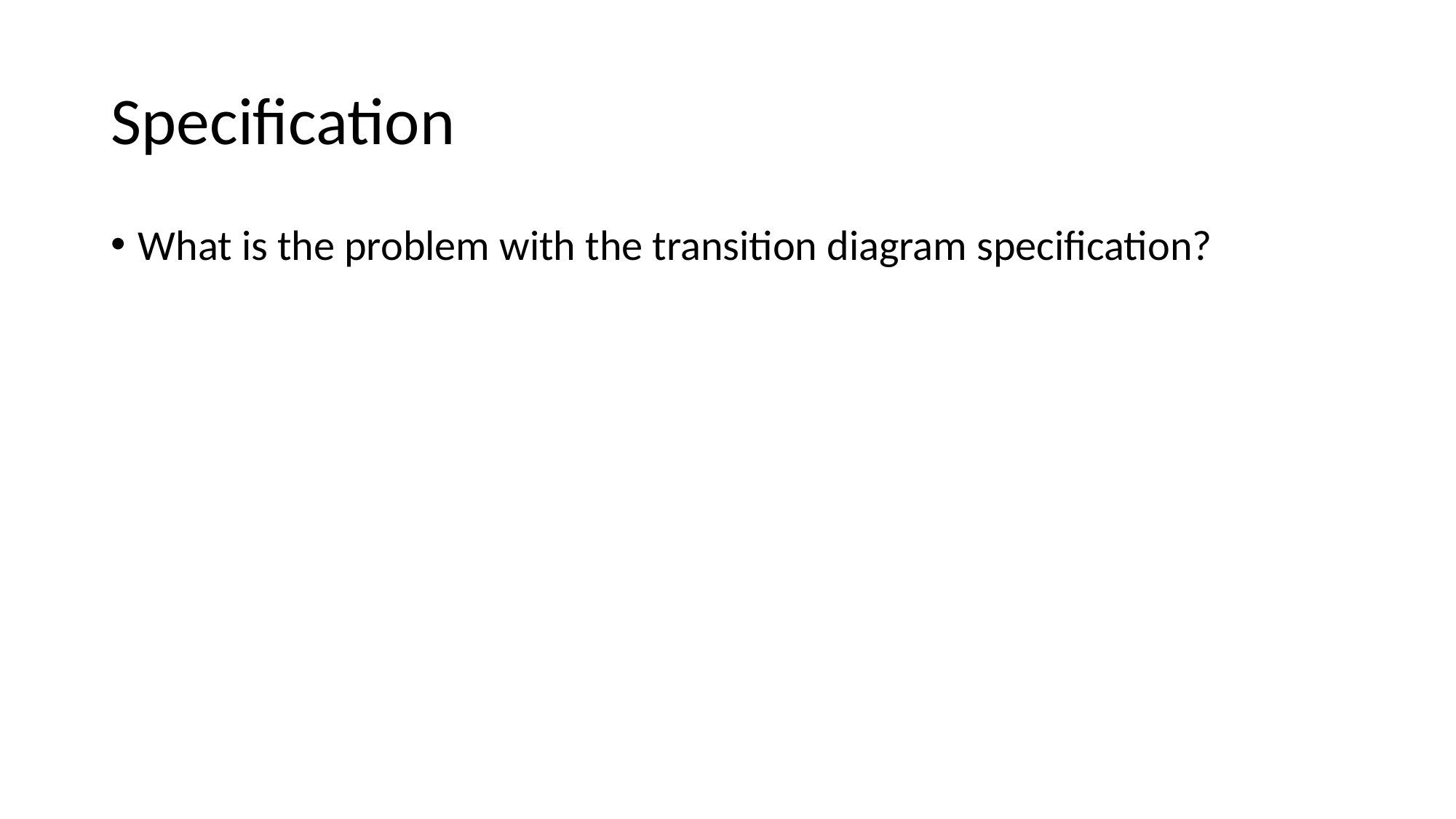

# Specification
What is the problem with the transition diagram specification?